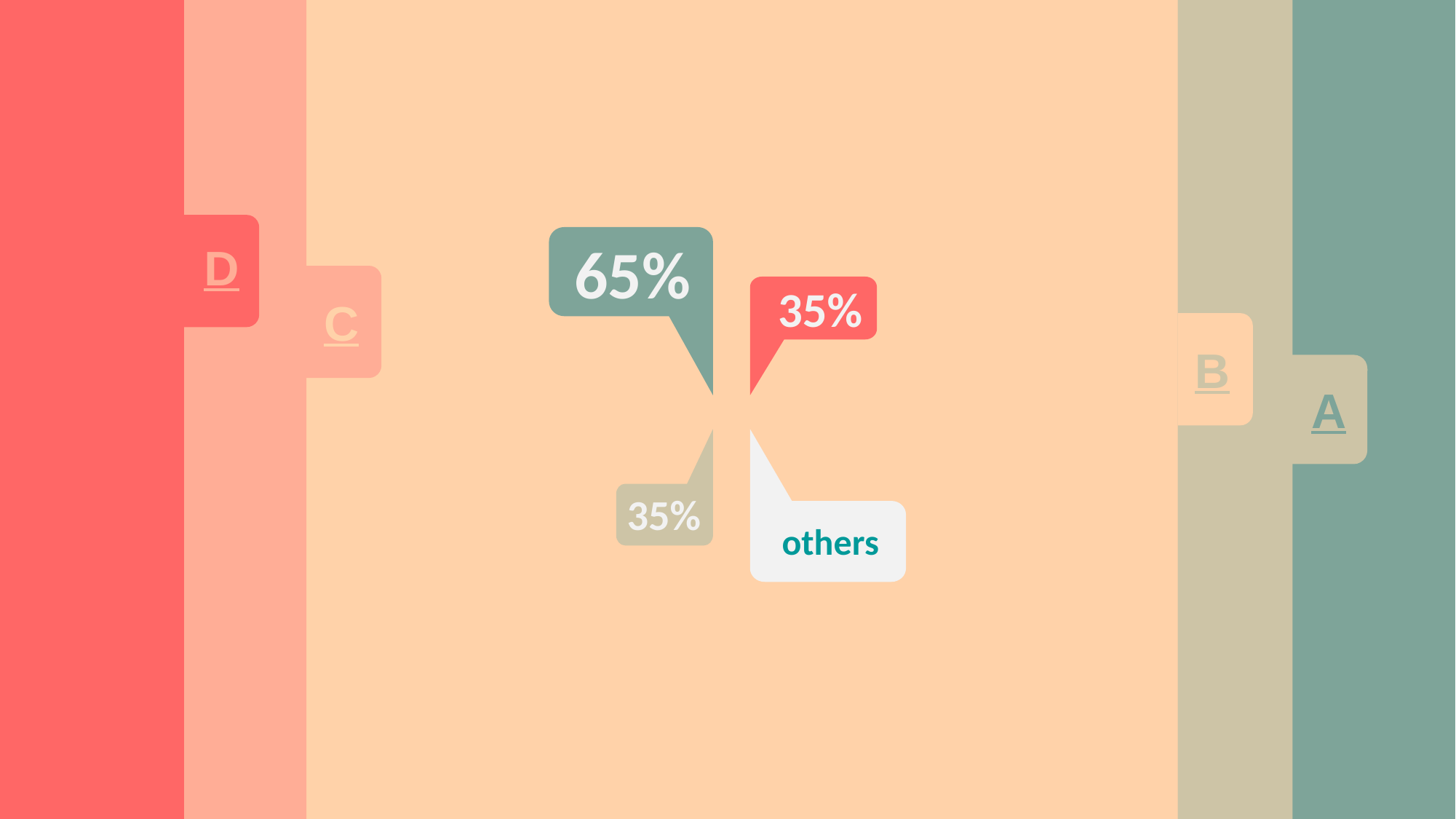

A
Content
Content

Your Content
Content
Content

65%
35%
35%
others

B

C

D